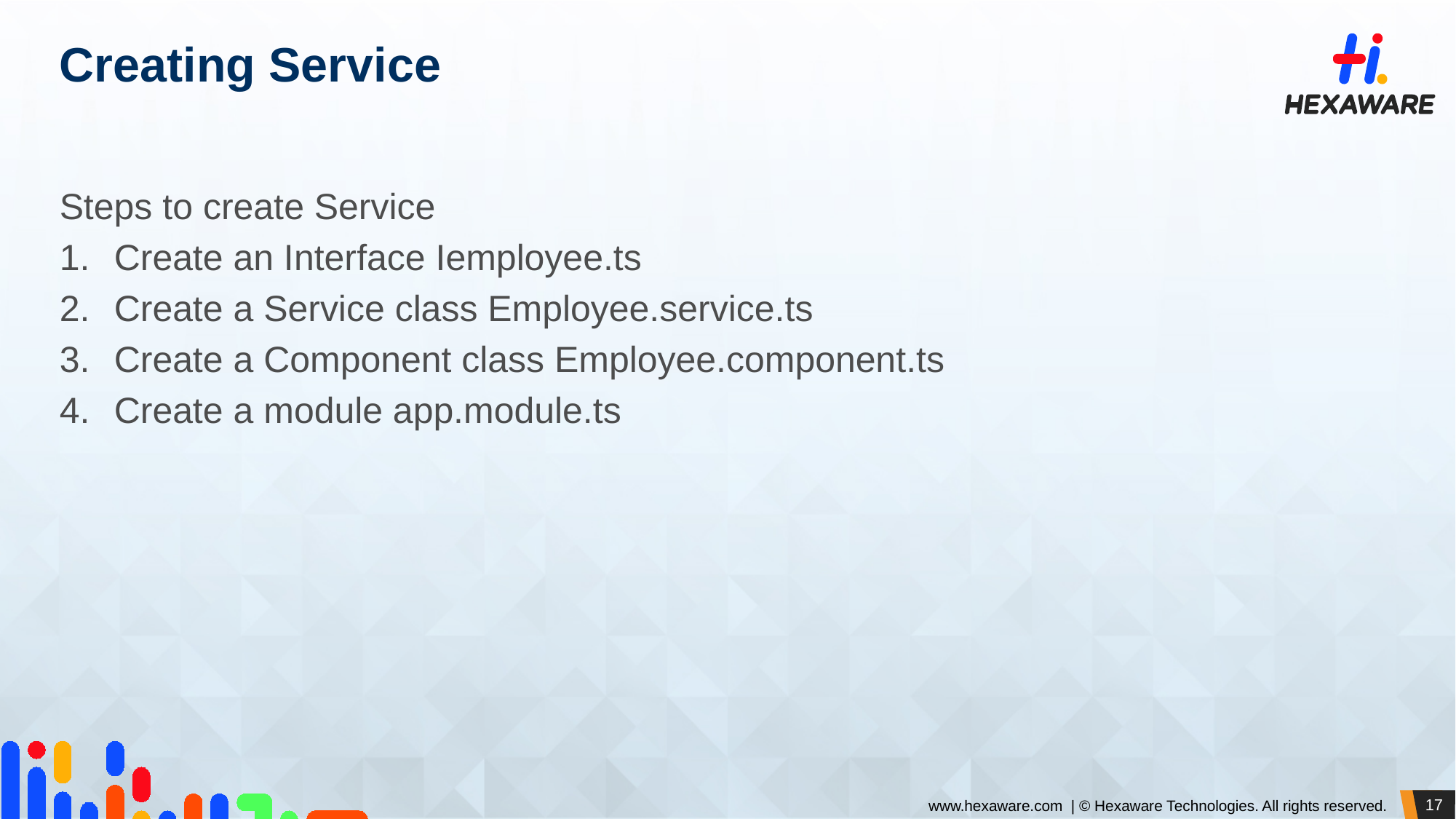

# Creating Service
Steps to create Service
Create an Interface Iemployee.ts
Create a Service class Employee.service.ts
Create a Component class Employee.component.ts
Create a module app.module.ts